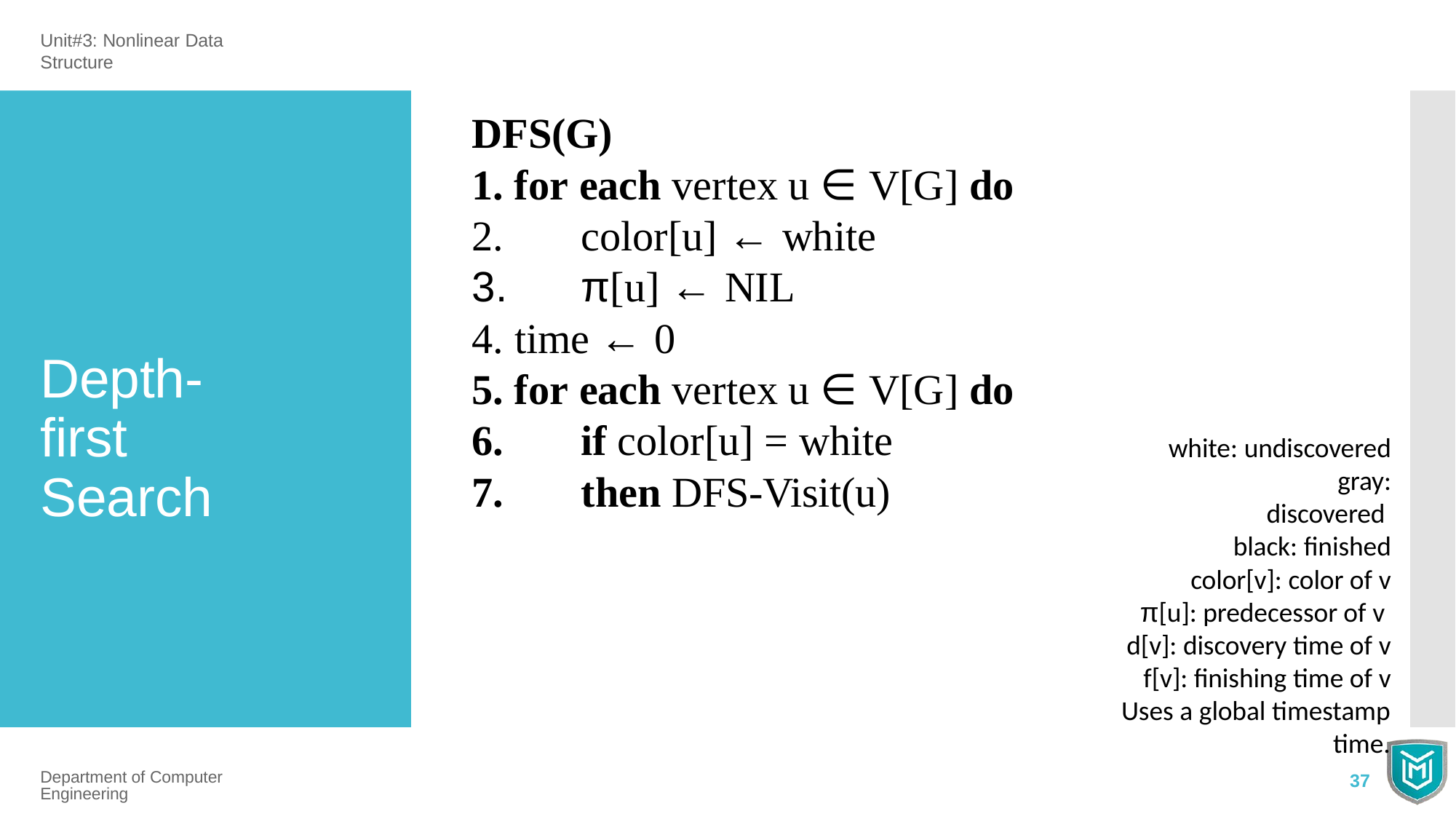

Unit#3: Nonlinear Data Structure
# DFS(G)
for each vertex u ∈ V[G] do
color[u] ← white
π[u] ← NIL
time ← 0
for each vertex u ∈ V[G] do
Depth-ﬁrst  Search
if color[u] = white
then DFS-Visit(u)
white: undiscovered  gray: discovered  black: finished
color[v]: color of v  π[u]: predecessor of v  d[v]: discovery time of v  f[v]: finishing time of v
Uses a global timestamp time.
Department of Computer Engineering
37